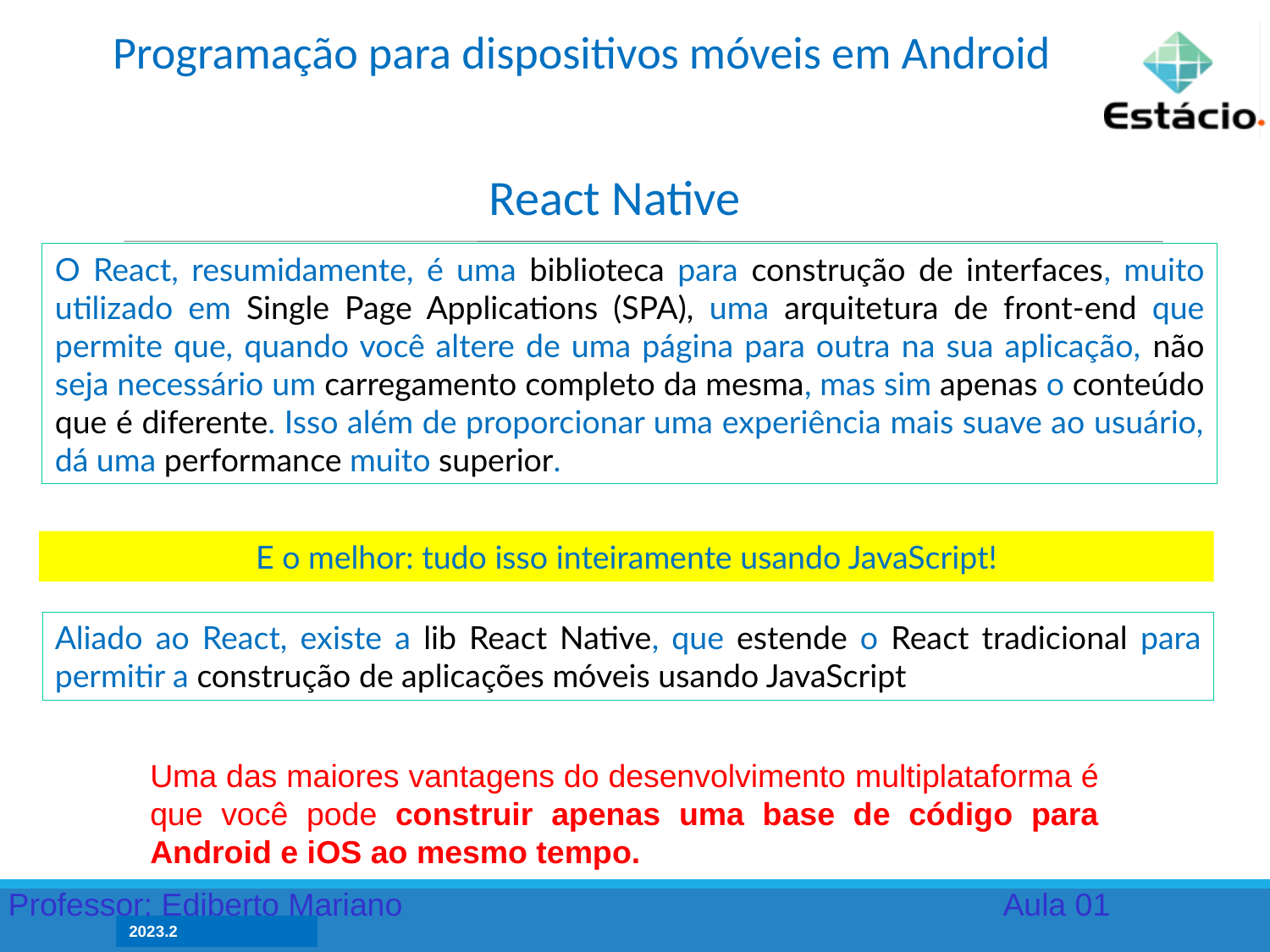

Programação para dispositivos móveis em Android
React Native
O React, resumidamente, é uma biblioteca para construção de interfaces, muito utilizado em Single Page Applications (SPA), uma arquitetura de front-end que permite que, quando você altere de uma página para outra na sua aplicação, não seja necessário um carregamento completo da mesma, mas sim apenas o conteúdo que é diferente. Isso além de proporcionar uma experiência mais suave ao usuário, dá uma performance muito superior.
E o melhor: tudo isso inteiramente usando JavaScript!
Aliado ao React, existe a lib React Native, que estende o React tradicional para permitir a construção de aplicações móveis usando JavaScript
Uma das maiores vantagens do desenvolvimento multiplataforma é que você pode construir apenas uma base de código para Android e iOS ao mesmo tempo.